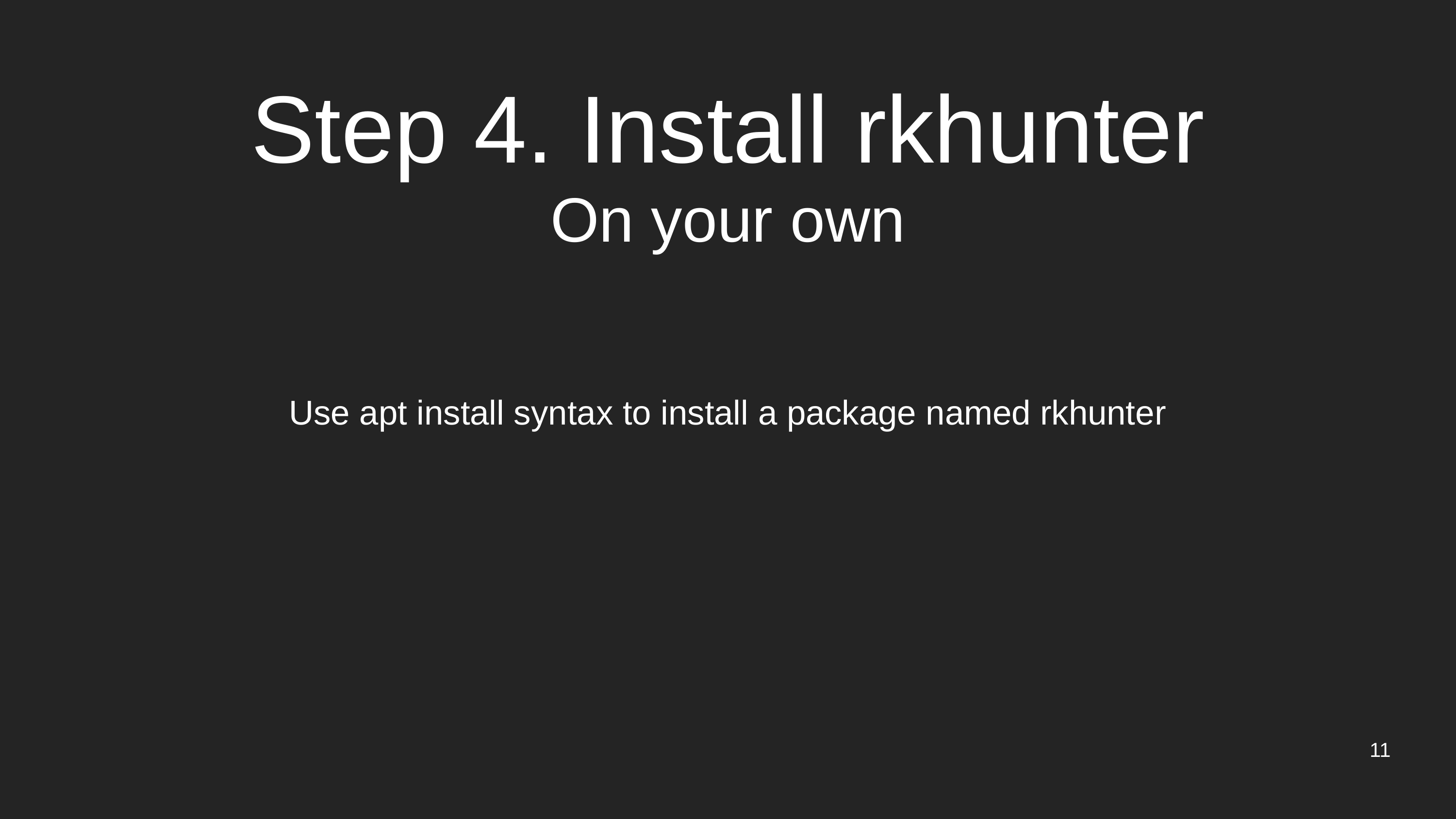

Step 4. Install rkhunter
On your own
Use apt install syntax to install a package named rkhunter
11